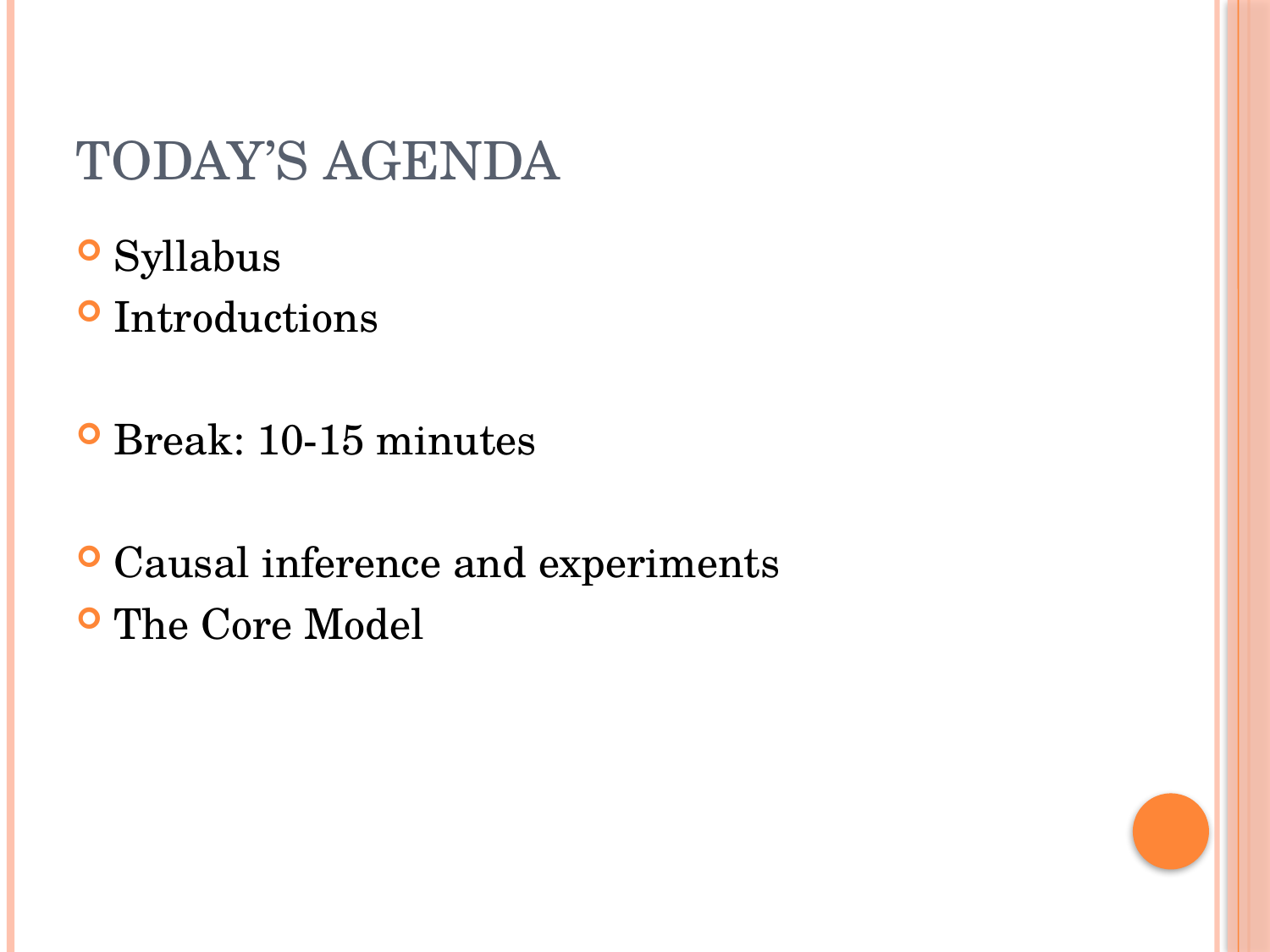

# Today’s Agenda
Syllabus
Introductions

Break: 10-15 minutes

Causal inference and experiments
The Core Model